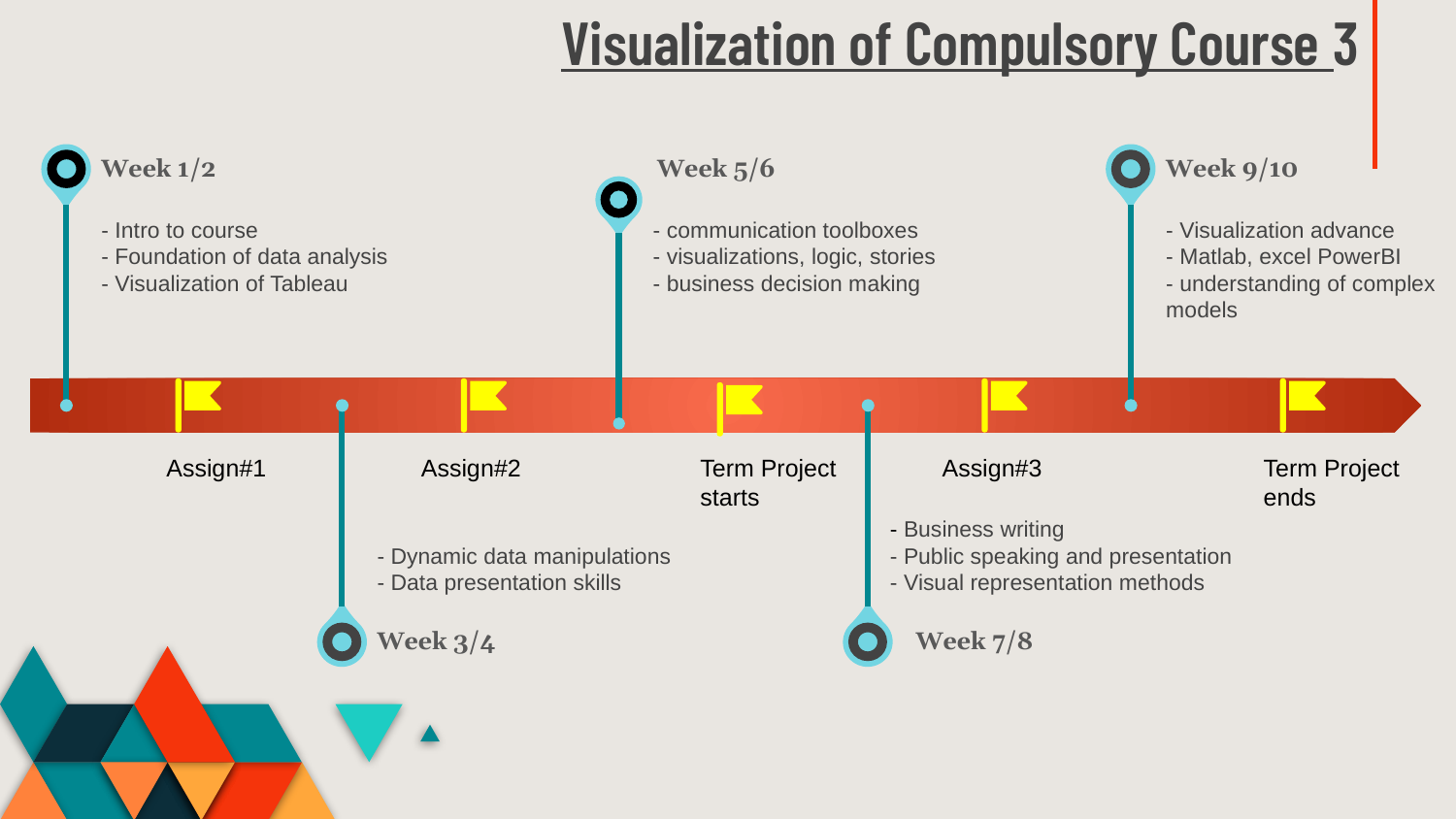

# Visualization of Compulsory Course 3
Week 5/6
Week 9/10

Week 1/2

- Visualization advance
- Matlab, excel PowerBI
- understanding of complex models
- Intro to course
- Foundation of data analysis
- Visualization of Tableau

- communication toolboxes
- visualizations, logic, stories
- business decision making

- Dynamic data manipulations
- Data presentation skills

- Business writing
- Public speaking and presentation
- Visual representation methods

Week 3/4
Week 7/8

Assign#1
Assign#2
Term Project starts
Assign#3
Term Project ends